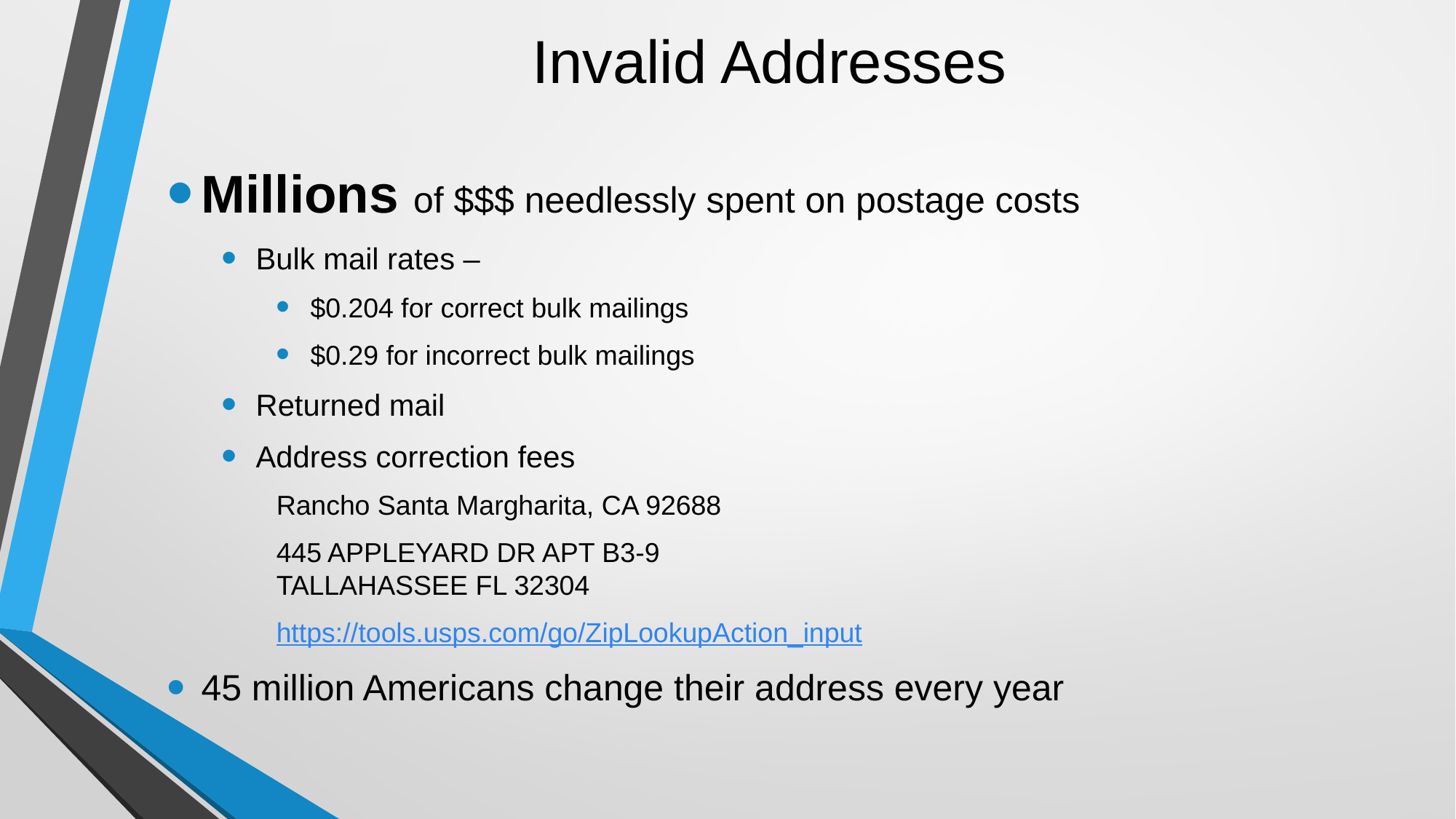

# Invalid Addresses
Millions of $$$ needlessly spent on postage costs
Bulk mail rates –
$0.204 for correct bulk mailings
$0.29 for incorrect bulk mailings
Returned mail
Address correction fees
Rancho Santa Margharita, CA 92688
445 APPLEYARD DR APT B3-9
TALLAHASSEE FL 32304
https://tools.usps.com/go/ZipLookupAction_input
45 million Americans change their address every year